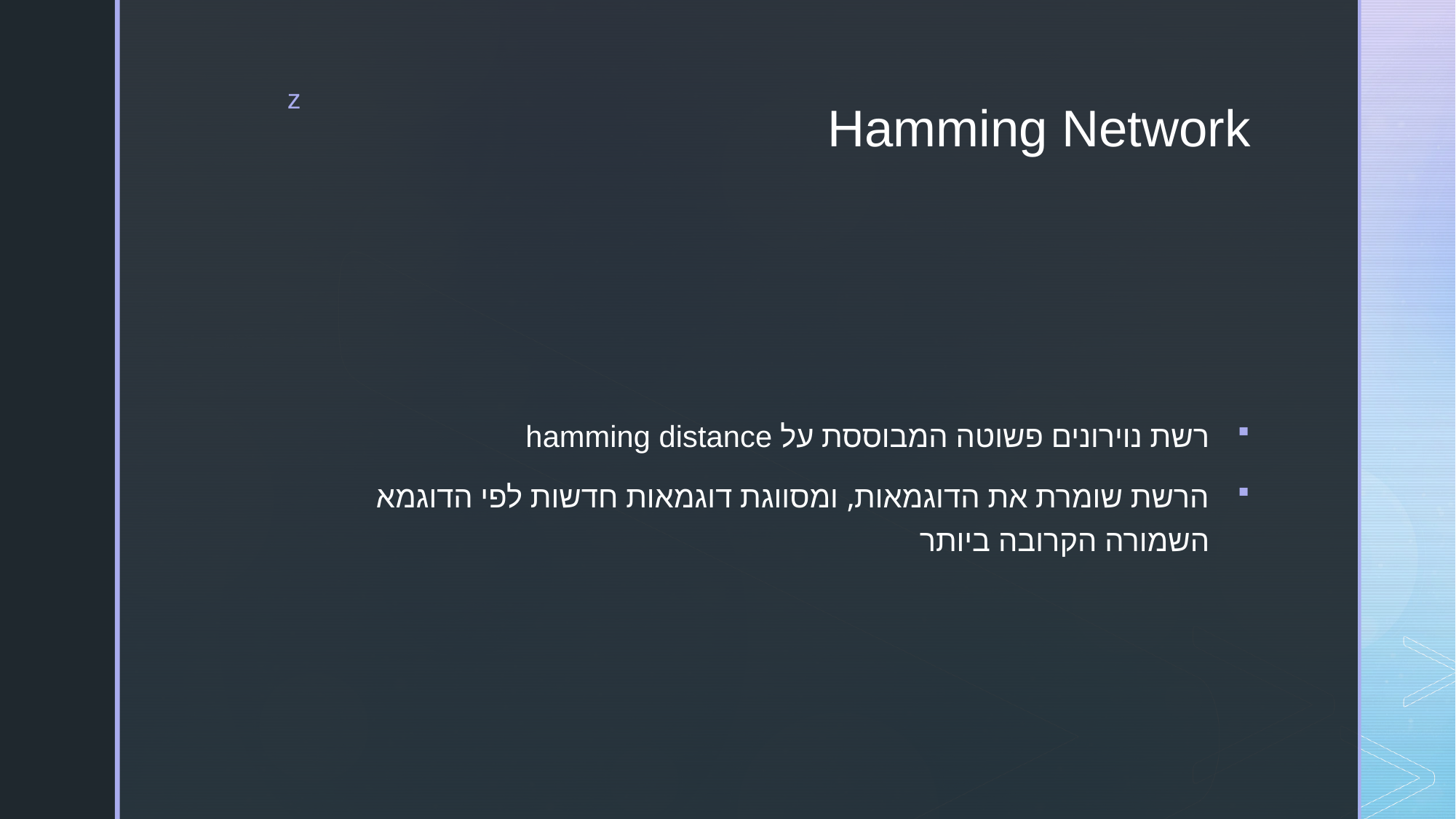

# Hamming Network
רשת נוירונים פשוטה המבוססת על hamming distance
הרשת שומרת את הדוגמאות, ומסווגת דוגמאות חדשות לפי הדוגמא השמורה הקרובה ביותר